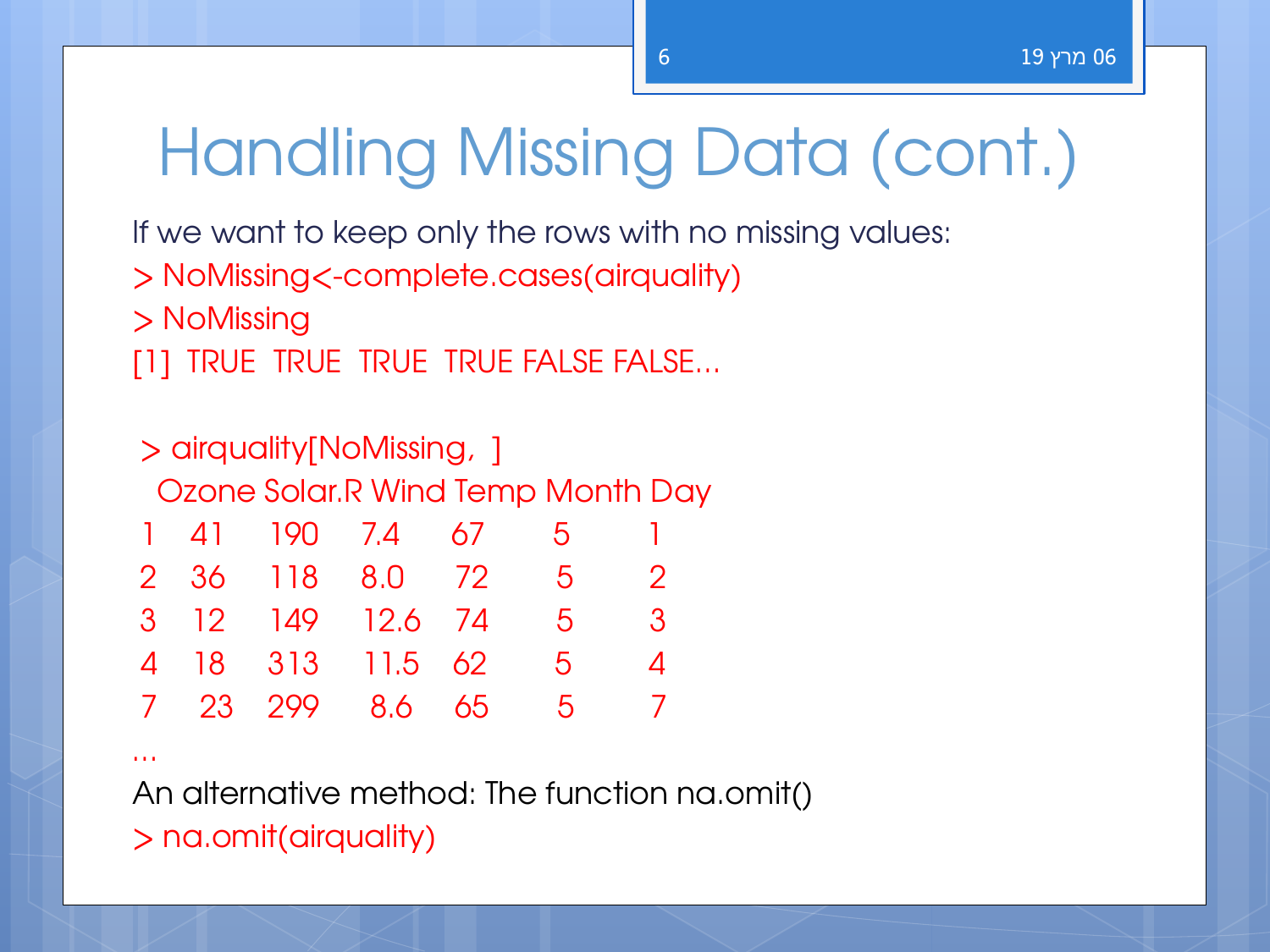

6
06 מרץ 19
# Handling Missing Data (cont.)
If we want to keep only the rows with no missing values:
> NoMissing<-complete.cases(airquality)
> NoMissing
[1]  TRUE  TRUE  TRUE  TRUE FALSE FALSE…

> airquality[NoMissing,  ]
  Ozone Solar.R Wind Temp Month Day
1    41     190     7.4      67        5         1
2    36     118     8.0      72        5         2
3    12     149     12.6    74        5         3
 4    18     313     11.5    62        5         4
 7     23    299      8.6     65        5         7
…
An alternative method: The function na.omit()
> na.omit(airquality)